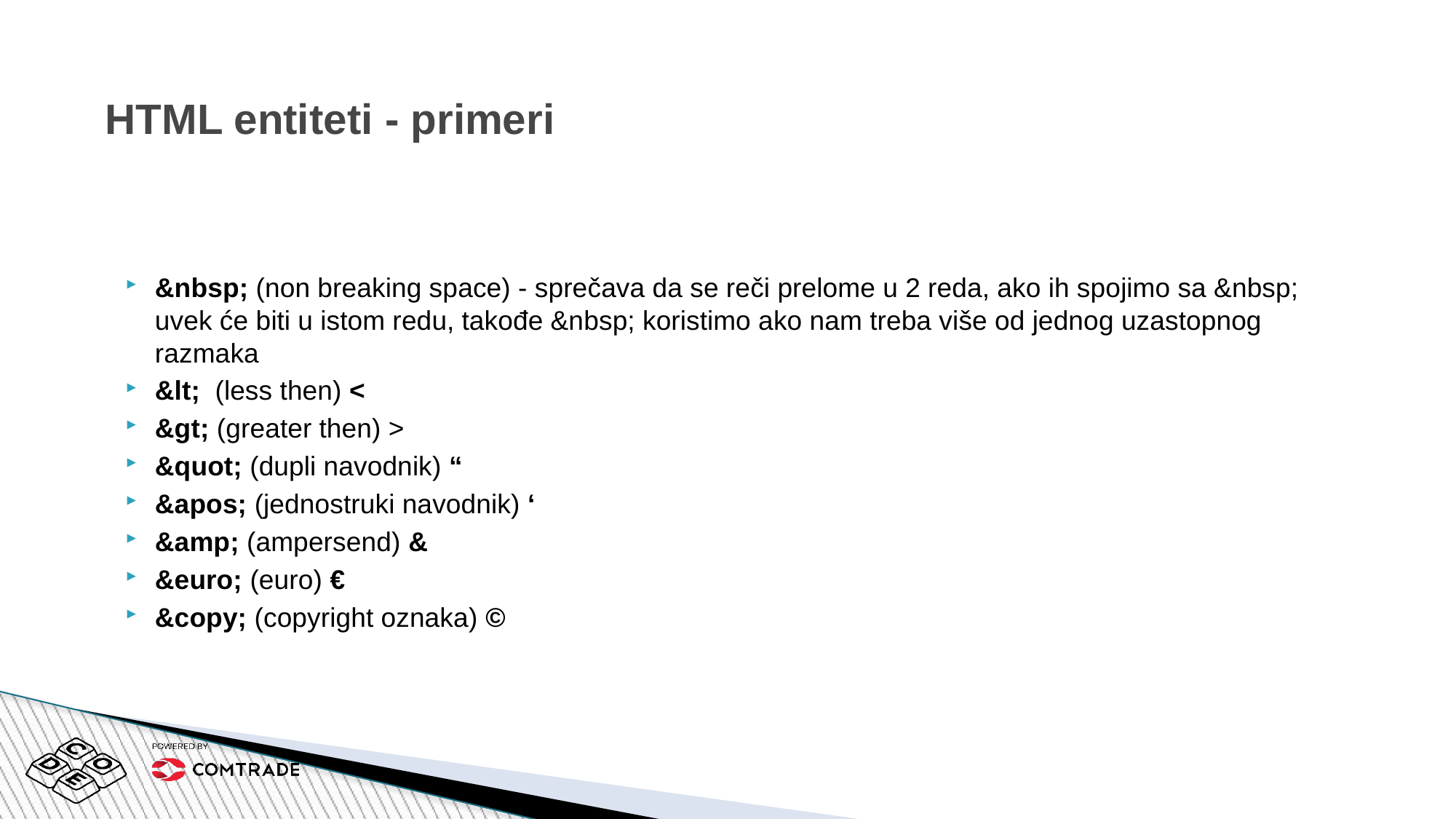

HTML entiteti - primeri

&nbsp; (non breaking space) - sprečava da se reči prelome u 2 reda, ako ih spojimo sa &nbsp; uvek će biti u istom redu, takođe &nbsp; koristimo ako nam treba više od jednog uzastopnog razmaka
&lt;  (less then) <
&gt; (greater then) >
&quot; (dupli navodnik) “
&apos; (jednostruki navodnik) ‘
&amp; (ampersend) &
&euro; (euro) €
&copy; (copyright oznaka) ©